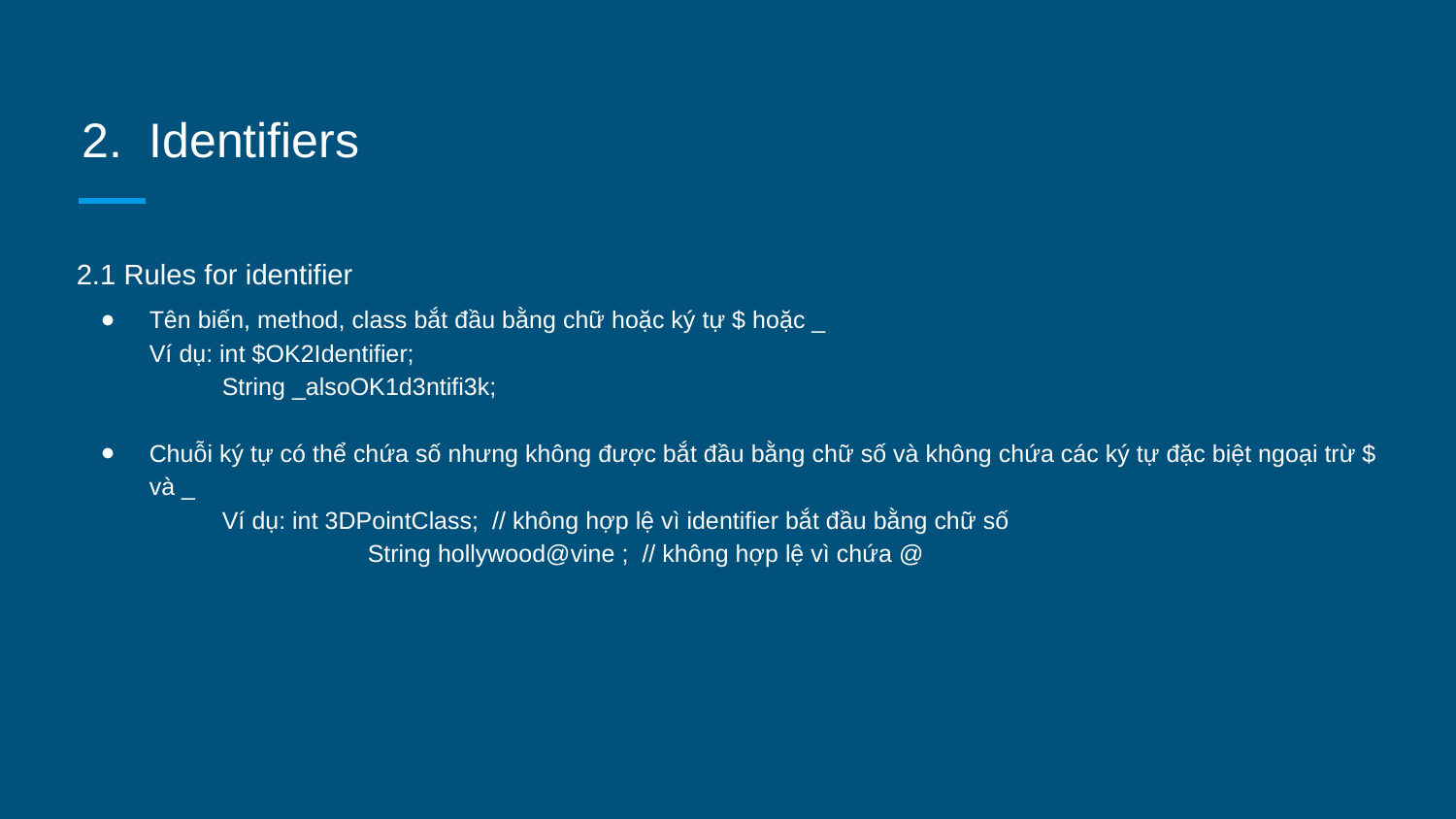

# Identifiers
2.1 Rules for identifier

Tên biến, method, class bắt đầu bằng chữ hoặc ký tự $ hoặc _
Ví dụ: int $OK2Identifier;
String _alsoOK1d3ntifi3k;
Chuỗi ký tự có thể chứa số nhưng không được bắt đầu bằng chữ số và không chứa các ký tự đặc biệt ngoại trừ $ và _
	Ví dụ: int 3DPointClass;  // không hợp lệ vì identifier bắt đầu bằng chữ số
		String hollywood@vine ;  // không hợp lệ vì chứa @